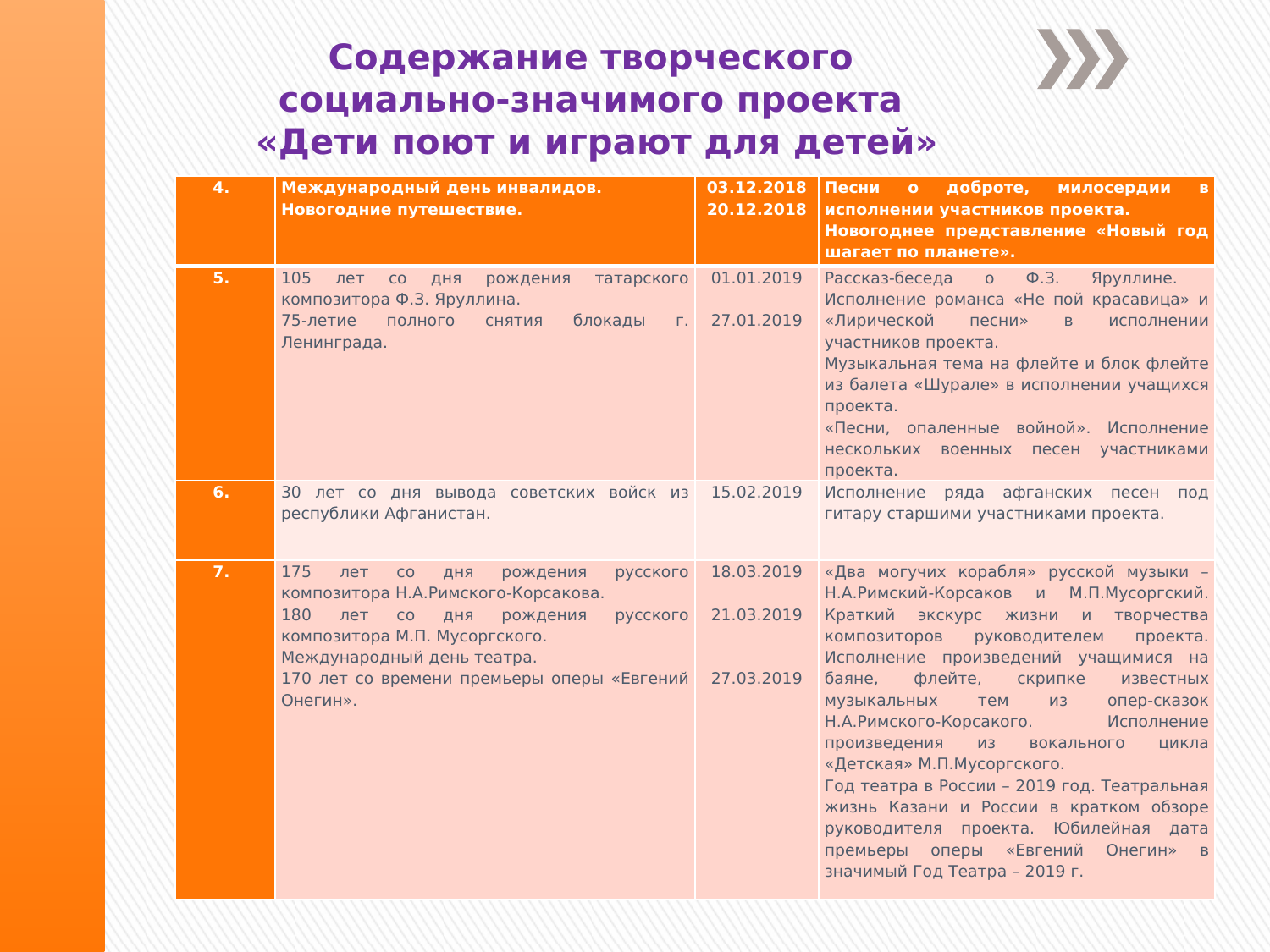

Содержание творческого
социально-значимого проекта
«Дети поют и играют для детей»
#
| 4. | Международный день инвалидов. Новогодние путешествие. | 03.12.2018 20.12.2018 | Песни о доброте, милосердии в исполнении участников проекта. Новогоднее представление «Новый год шагает по планете». |
| --- | --- | --- | --- |
| 5. | 105 лет со дня рождения татарского композитора Ф.З. Яруллина. 75-летие полного снятия блокады г. Ленинграда. | 01.01.2019   27.01.2019 | Рассказ-беседа о Ф.З. Яруллине. Исполнение романса «Не пой красавица» и «Лирической песни» в исполнении участников проекта. Музыкальная тема на флейте и блок флейте из балета «Шурале» в исполнении учащихся проекта. «Песни, опаленные войной». Исполнение нескольких военных песен участниками проекта. |
| 6. | 30 лет со дня вывода советских войск из республики Афганистан. | 15.02.2019 | Исполнение ряда афганских песен под гитару старшими участниками проекта. |
| 7. | 175 лет со дня рождения русского композитора Н.А.Римского-Корсакова. 180 лет со дня рождения русского композитора М.П. Мусоргского. Международный день театра. 170 лет со времени премьеры оперы «Евгений Онегин». | 18.03.2019   21.03.2019     27.03.2019 | «Два могучих корабля» русской музыки – Н.А.Римский-Корсаков и М.П.Мусоргский. Краткий экскурс жизни и творчества композиторов руководителем проекта. Исполнение произведений учащимися на баяне, флейте, скрипке известных музыкальных тем из опер-сказок Н.А.Римского-Корсакого. Исполнение произведения из вокального цикла «Детская» М.П.Мусоргского. Год театра в России – 2019 год. Театральная жизнь Казани и России в кратком обзоре руководителя проекта. Юбилейная дата премьеры оперы «Евгений Онегин» в значимый Год Театра – 2019 г. |